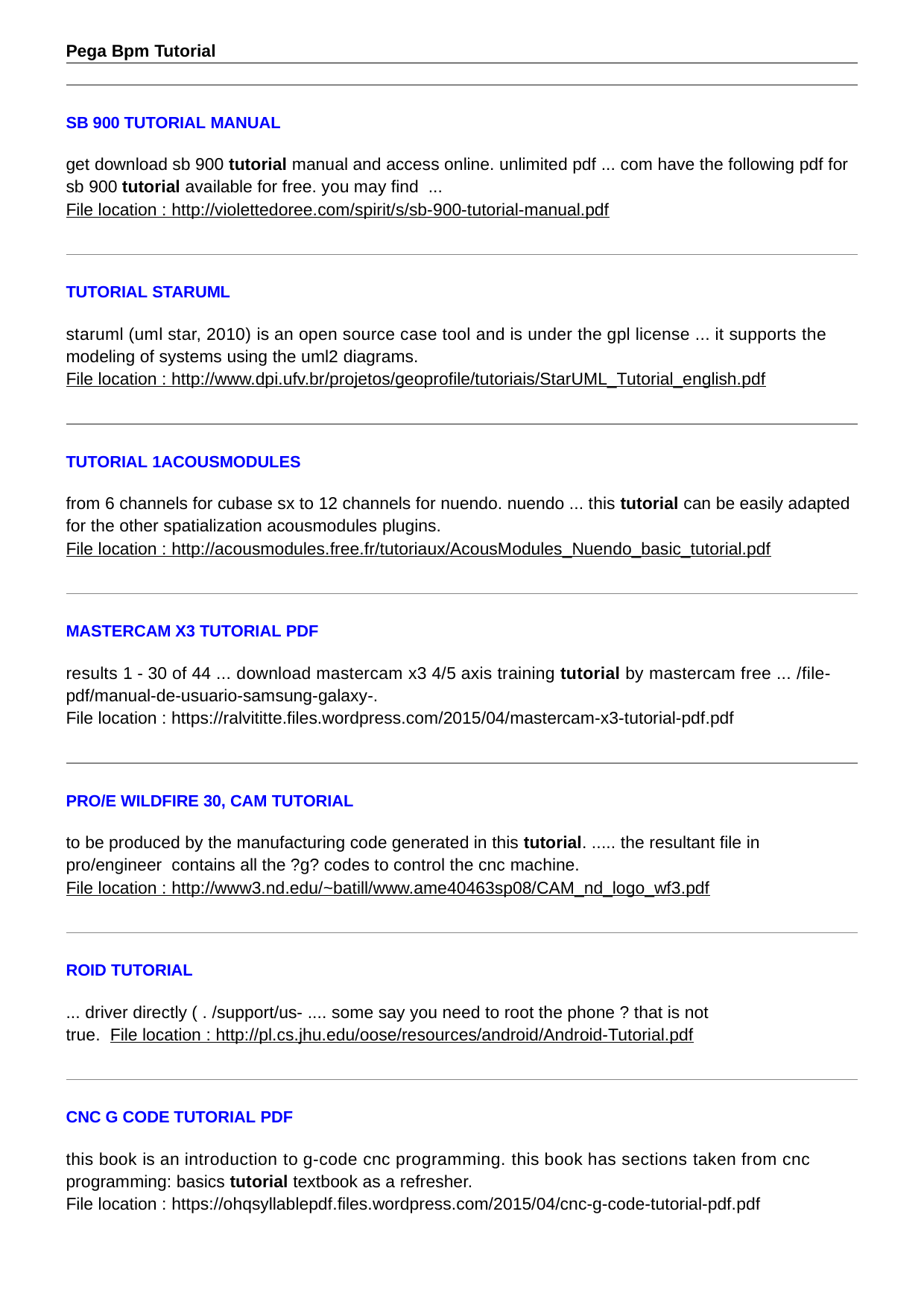

Pega Bpm Tutorial

SB 900 TUTORIAL MANUAL

get download sb 900 tutorial manual and access online. unlimited pdf ... com have the following pdf for  sb 900 tutorial available for free. you may find ...
File location : http://violettedoree.com/spirit/s/sb-900-tutorial-manual.pdf

TUTORIAL STARUML

staruml (uml star, 2010) is an open source case tool and is under the gpl license ... it supports the  modeling of systems using the uml2 diagrams.
File location : http://www.dpi.ufv.br/projetos/geoprofile/tutoriais/StarUML_Tutorial_english.pdf

TUTORIAL 1ACOUSMODULES

from 6 channels for cubase sx to 12 channels for nuendo. nuendo ... this tutorial can be easily adapted  for the other spatialization acousmodules plugins.
File location : http://acousmodules.free.fr/tutoriaux/AcousModules_Nuendo_basic_tutorial.pdf

MASTERCAM X3 TUTORIAL PDF

results 1 - 30 of 44 ... download mastercam x3 4/5 axis training tutorial by mastercam free ... /file-  pdf/manual-de-usuario-samsung-galaxy-.
File location : https://ralvititte.files.wordpress.com/2015/04/mastercam-x3-tutorial-pdf.pdf

PRO/E WILDFIRE 30, CAM TUTORIAL

to be produced by the manufacturing code generated in this tutorial. ..... the resultant file in pro/engineer  contains all the ?g? codes to control the cnc machine.
File location : http://www3.nd.edu/~batill/www.ame40463sp08/CAM_nd_logo_wf3.pdf

ROID TUTORIAL

... driver directly ( . /support/us- .... some say you need to root the phone ? that is not true.  File location : http://pl.cs.jhu.edu/oose/resources/android/Android-Tutorial.pdf

CNC G CODE TUTORIAL PDF

this book is an introduction to g-code cnc programming. this book has sections taken from cnc  programming: basics tutorial textbook as a refresher.
File location : https://ohqsyllablepdf.files.wordpress.com/2015/04/cnc-g-code-tutorial-pdf.pdf